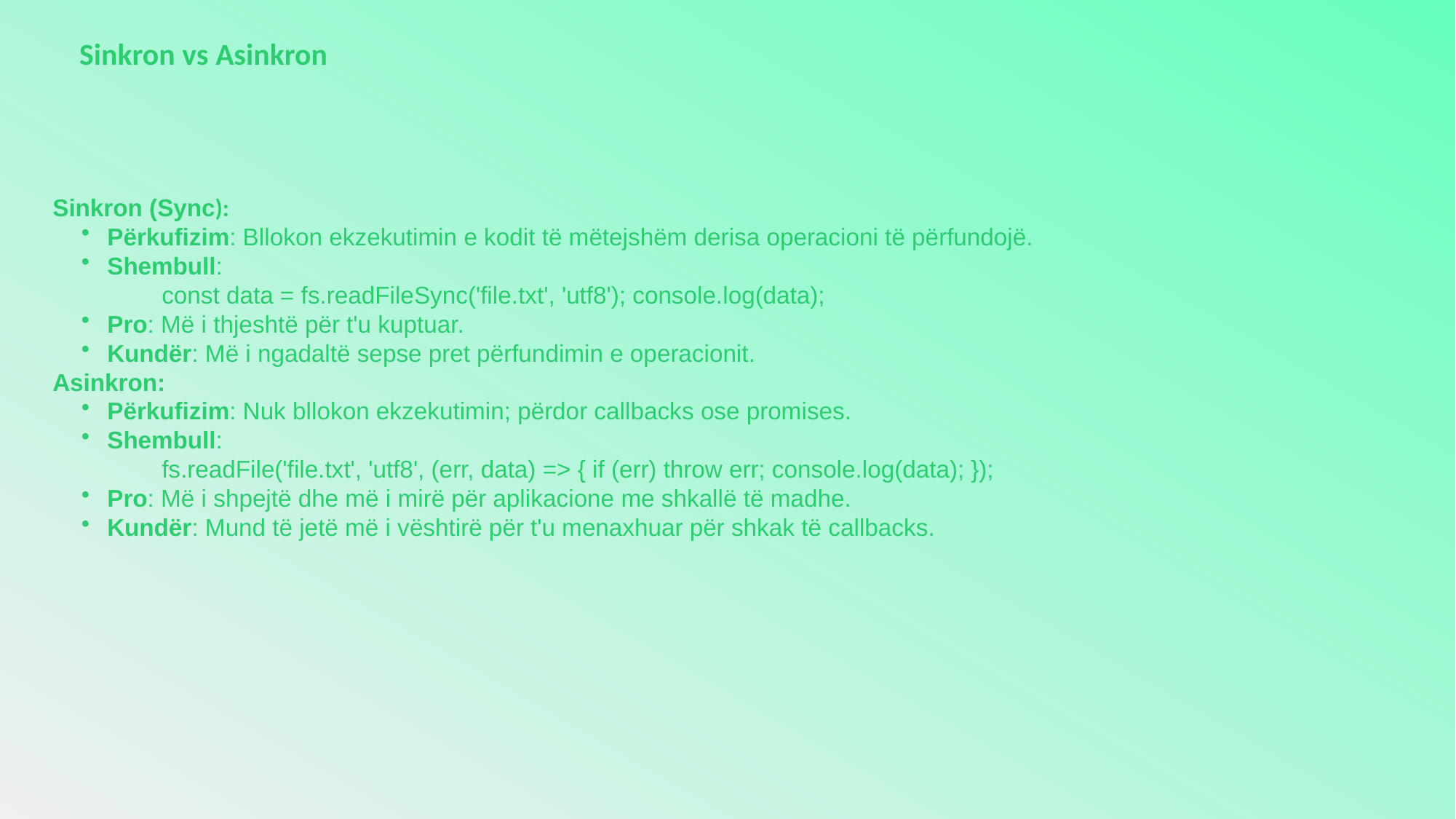

Sinkron vs Asinkron

Sinkron (Sync):
Përkufizim: Bllokon ekzekutimin e kodit të mëtejshëm derisa operacioni të përfundojë.
Shembull:
	const data = fs.readFileSync('file.txt', 'utf8'); console.log(data);
Pro: Më i thjeshtë për t'u kuptuar.
Kundër: Më i ngadaltë sepse pret përfundimin e operacionit.
Asinkron:
Përkufizim: Nuk bllokon ekzekutimin; përdor callbacks ose promises.
Shembull:
	fs.readFile('file.txt', 'utf8', (err, data) => { if (err) throw err; console.log(data); });
Pro: Më i shpejtë dhe më i mirë për aplikacione me shkallë të madhe.
Kundër: Mund të jetë më i vështirë për t'u menaxhuar për shkak të callbacks.